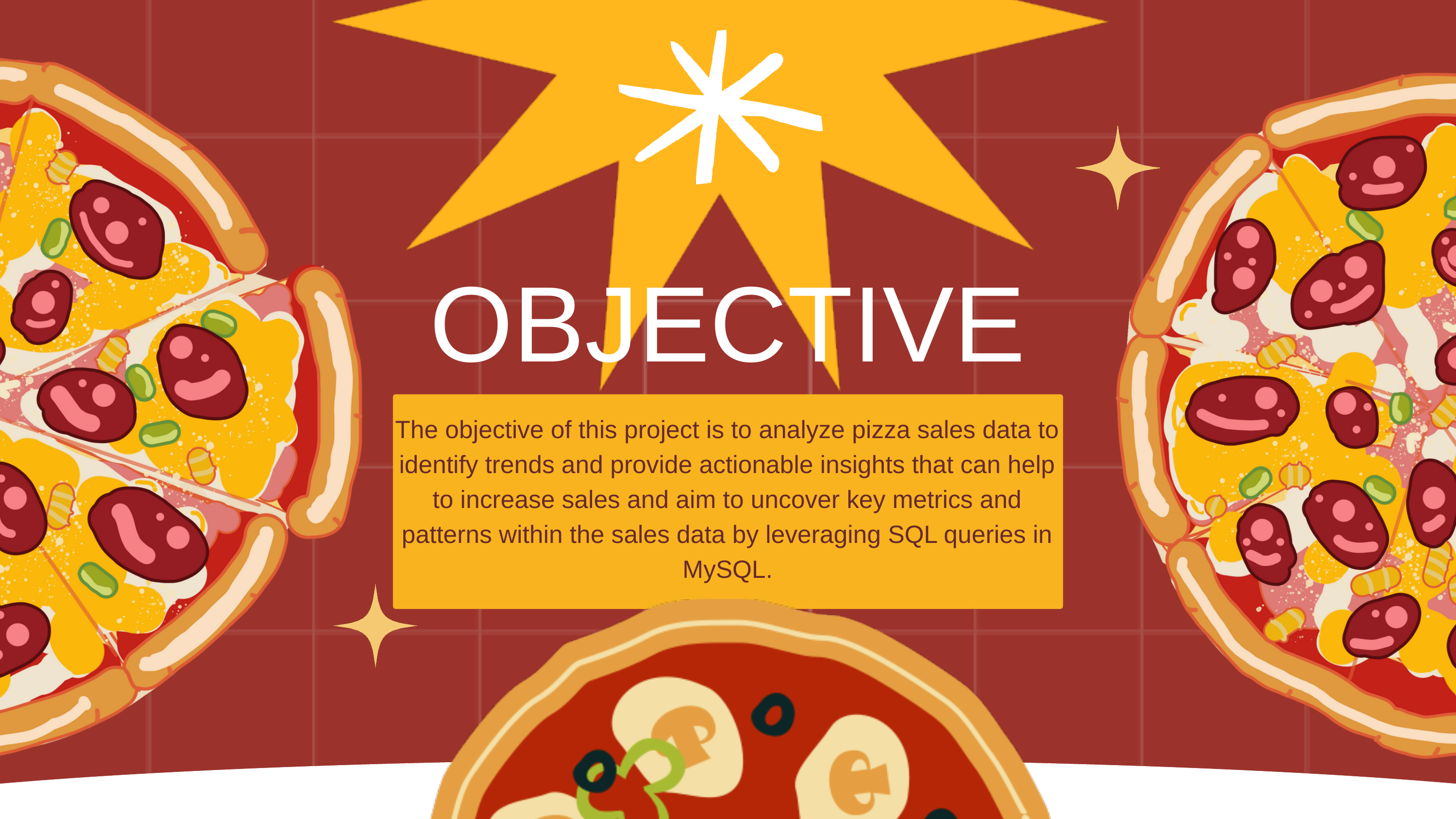

OBJECTIVE

The objective of this project is to analyze pizza sales data to identify trends and provide actionable insights that can help to increase sales and aim to uncover key metrics and patterns within the sales data by leveraging SQL queries in MySQL.